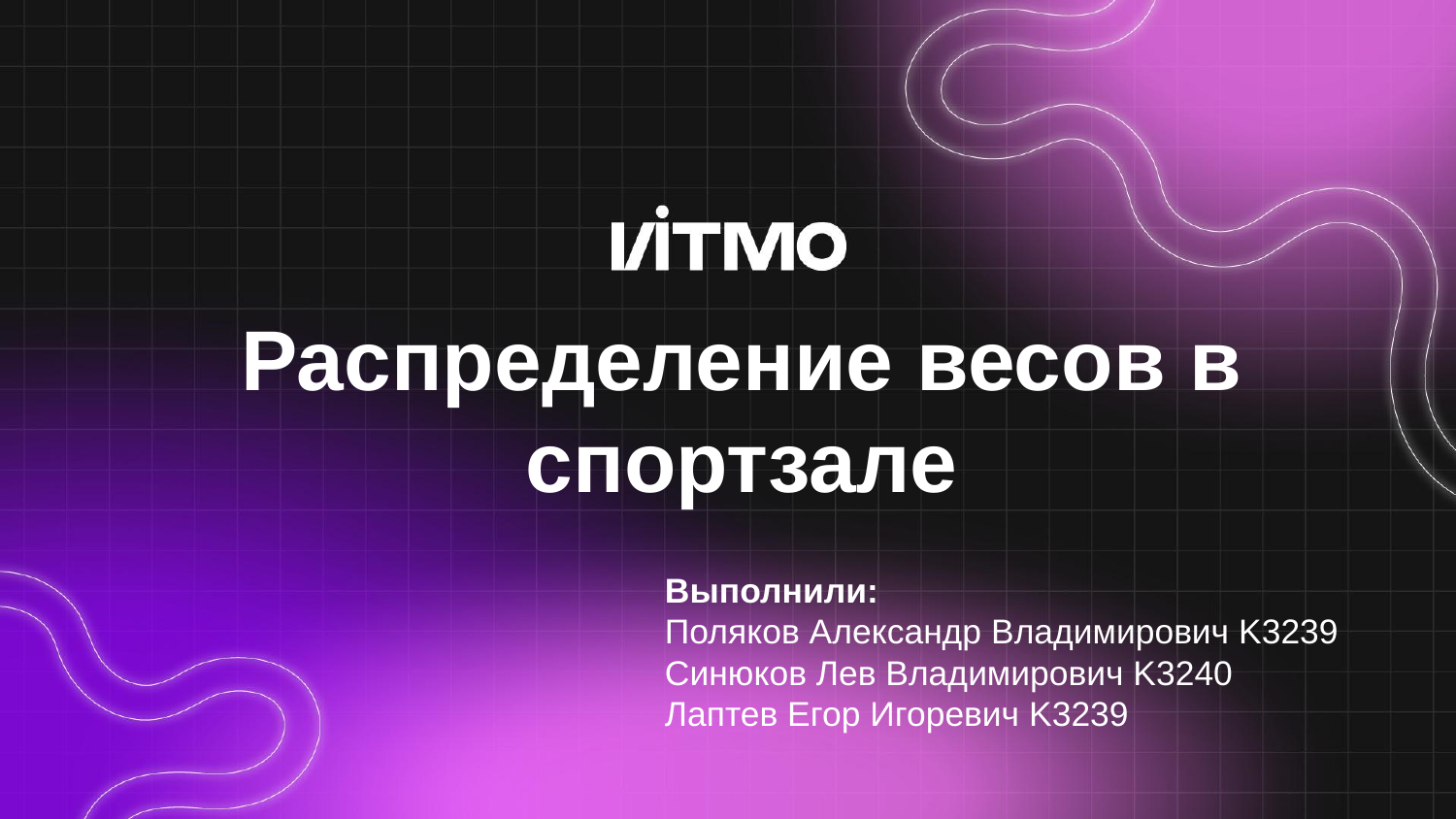

# Распределение весов в спортзале
Выполнили:
Поляков Александр Владимирович K3239
Синюков Лев Владимирович K3240
Лаптев Егор Игоревич K3239